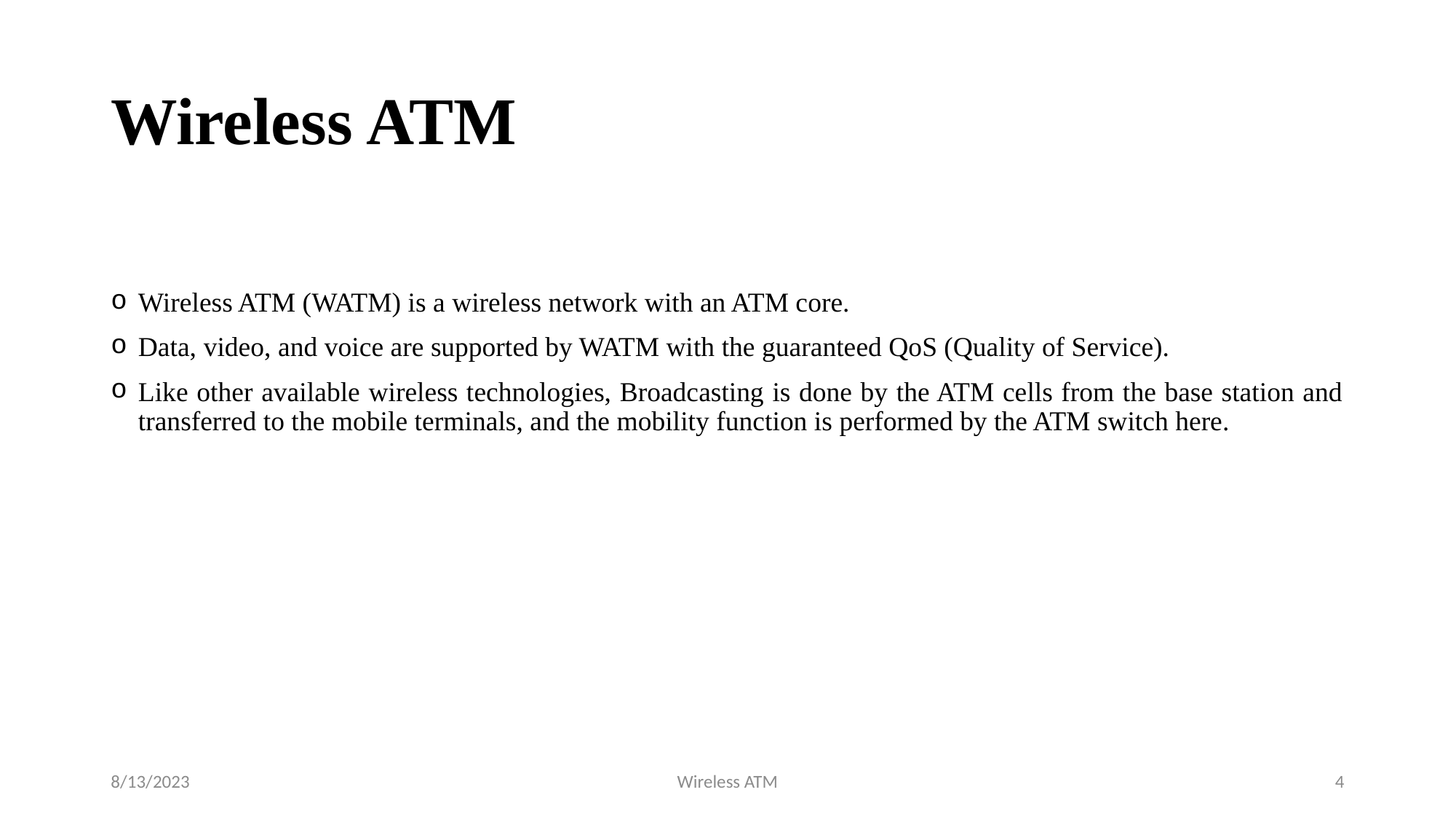

# Wireless ATM
Wireless ATM (WATM) is a wireless network with an ATM core.
Data, video, and voice are supported by WATM with the guaranteed QoS (Quality of Service).
Like other available wireless technologies, Broadcasting is done by the ATM cells from the base station and transferred to the mobile terminals, and the mobility function is performed by the ATM switch here.
8/13/2023
Wireless ATM
4